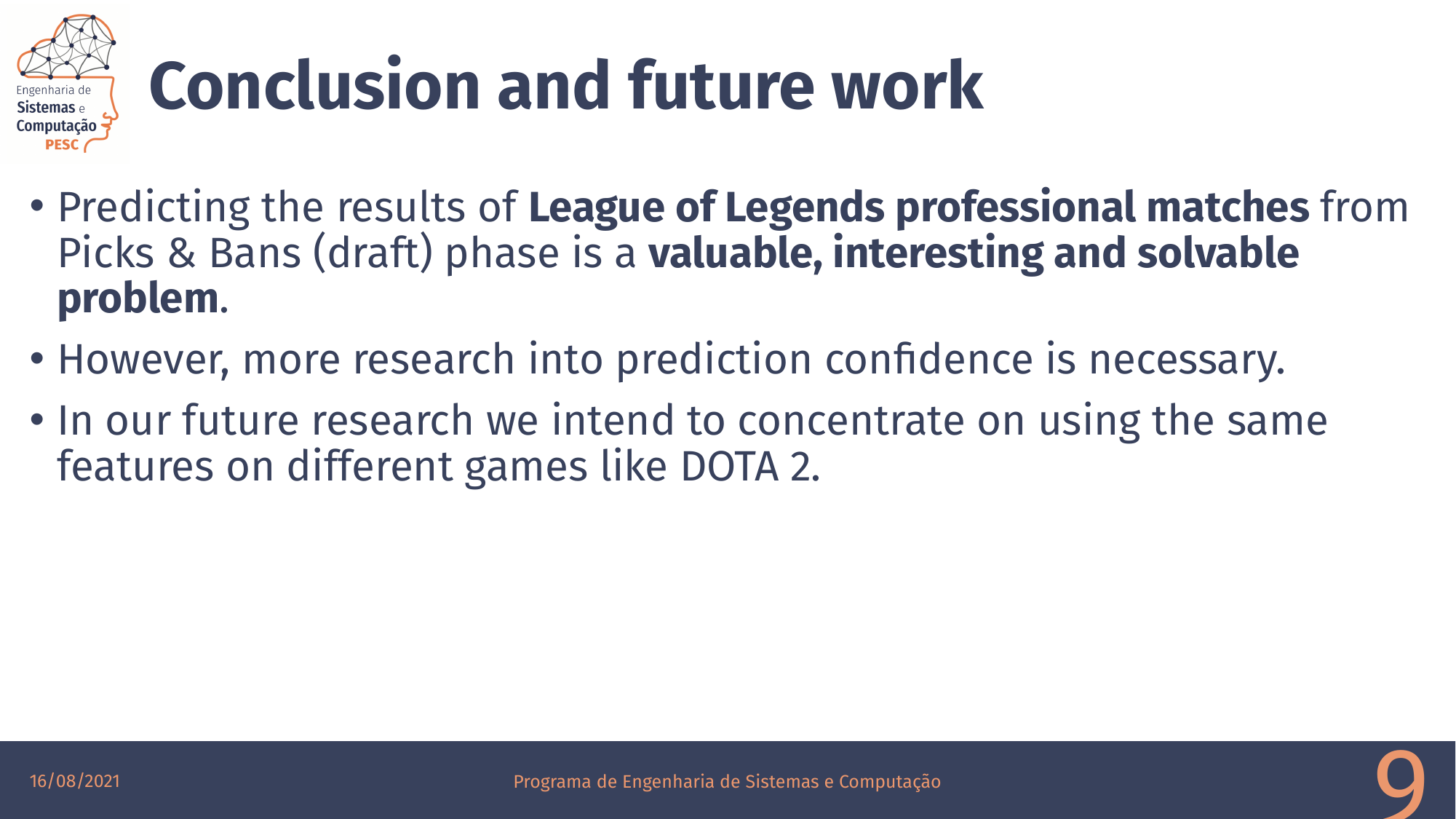

# Conclusion and future work
Predicting the results of League of Legends professional matches from Picks & Bans (draft) phase is a valuable, interesting and solvable problem.
However, more research into prediction confidence is necessary.
In our future research we intend to concentrate on using the same features on different games like DOTA 2.
16/08/2021
Programa de Engenharia de Sistemas e Computação
9